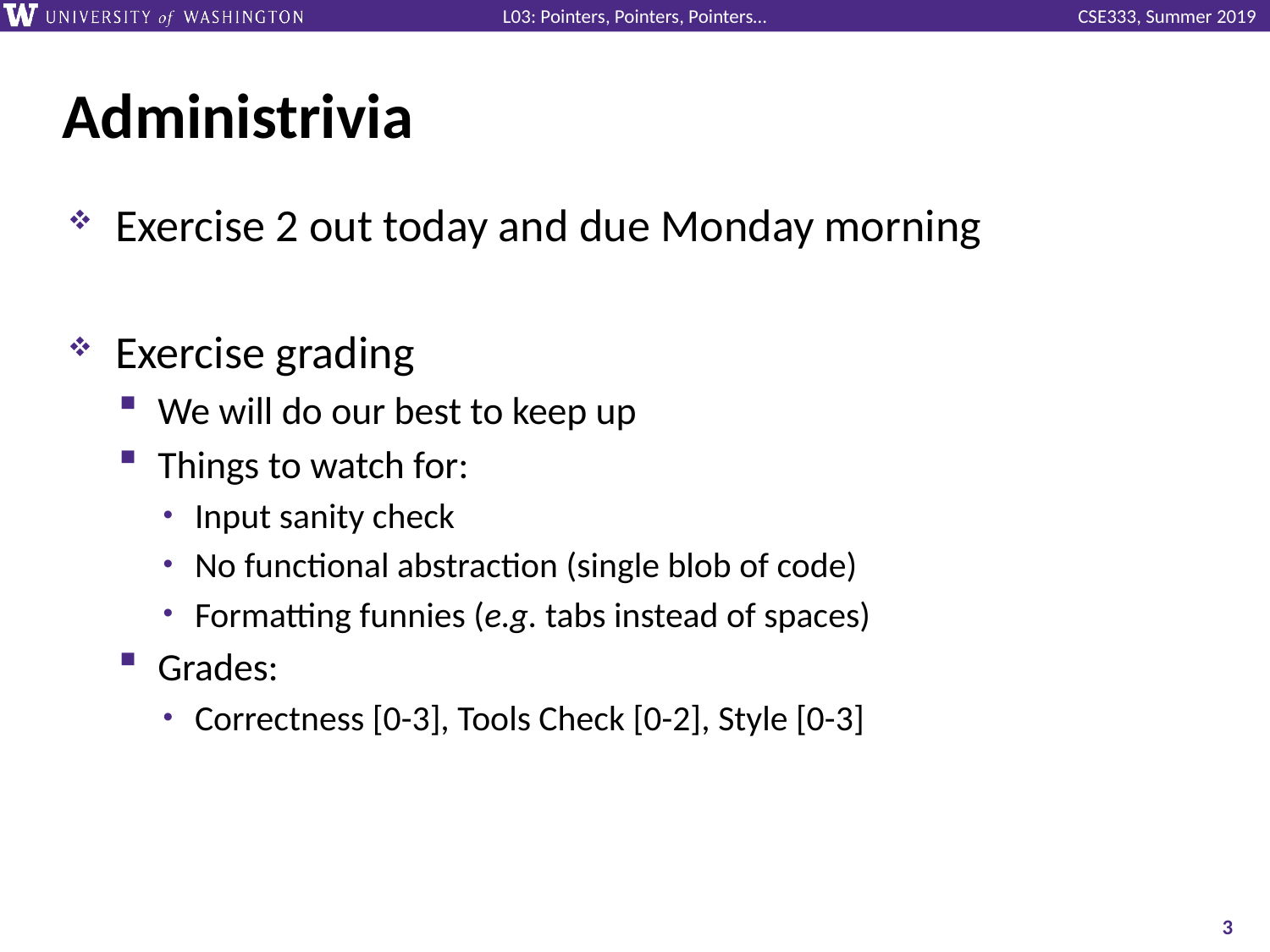

# Administrivia
Exercise 2 out today and due Monday morning

Exercise grading
We will do our best to keep up
Things to watch for:
Input sanity check
No functional abstraction (single blob of code)
Formatting funnies (e.g. tabs instead of spaces)
Grades:
Correctness [0-3], Tools Check [0-2], Style [0-3]
3